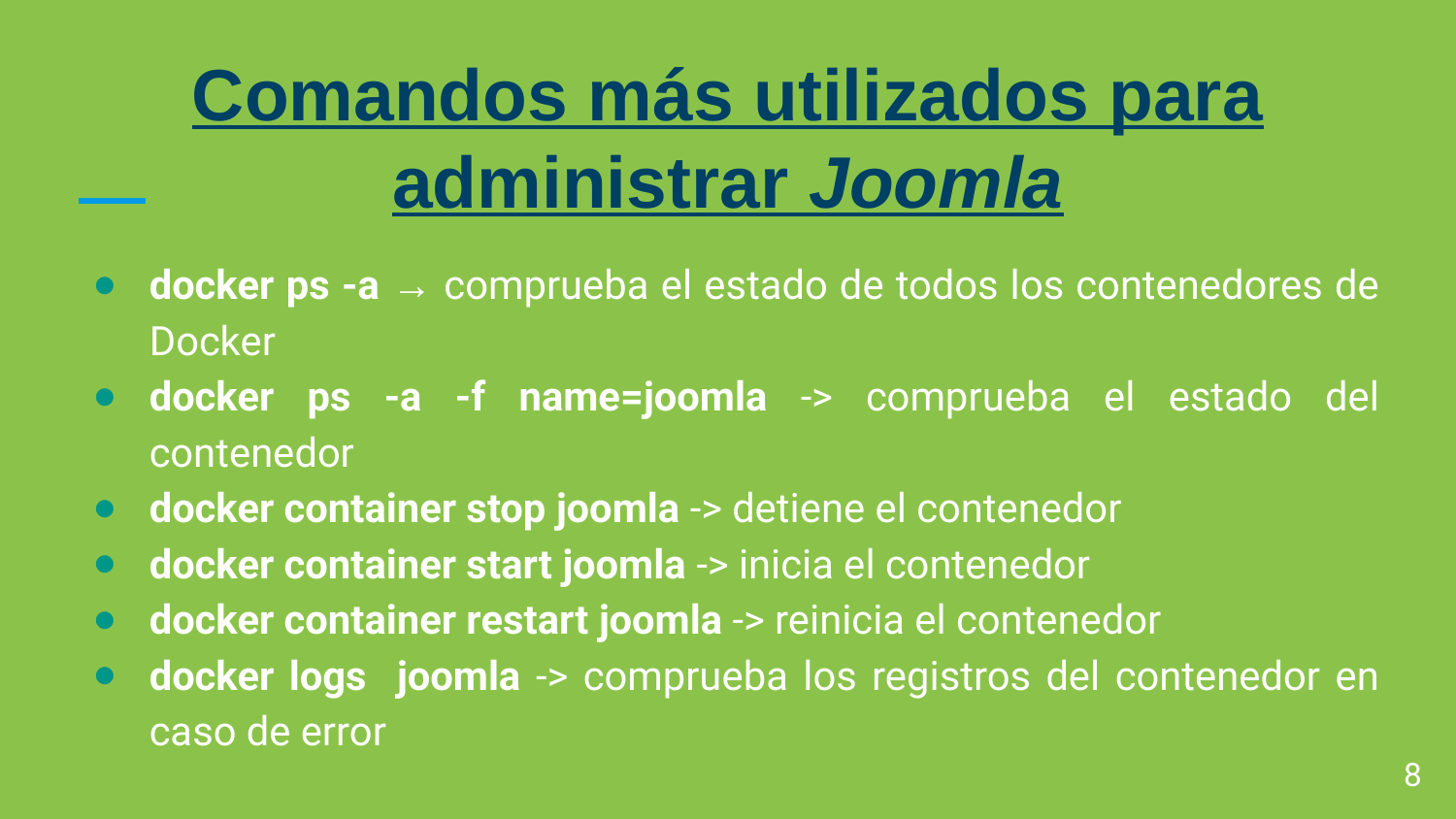

# Comandos más utilizados para administrar Joomla
docker ps -a → comprueba el estado de todos los contenedores de Docker
docker ps -a -f name=joomla -> comprueba el estado del contenedor
docker container stop joomla -> detiene el contenedor
docker container start joomla -> inicia el contenedor
docker container restart joomla -> reinicia el contenedor
docker logs  joomla -> comprueba los registros del contenedor en caso de error
8